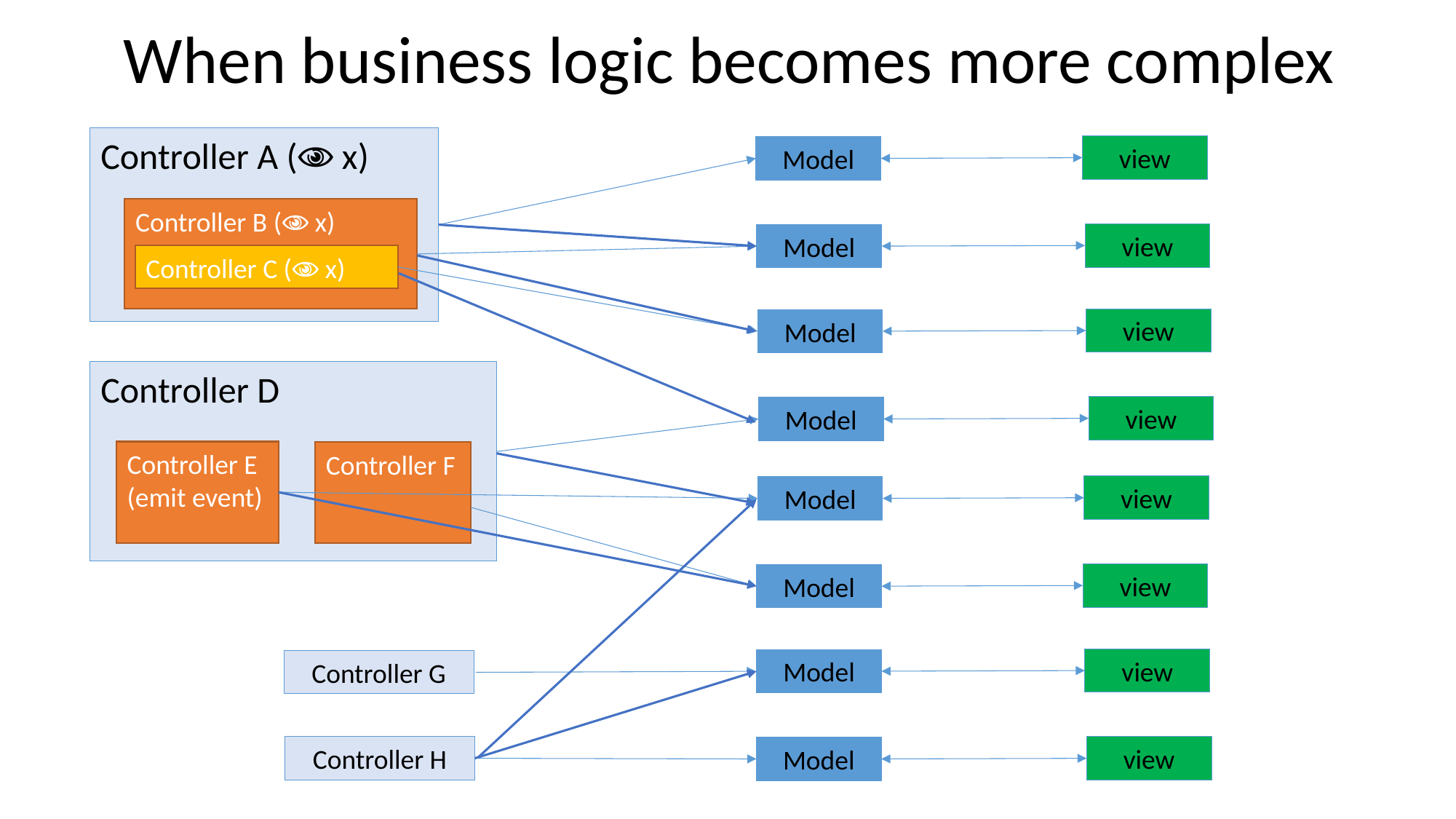

# When business logic becomes more complex
Controller A (👁 x)

view
Model
Controller B (👁 x)

view
Model
Controller C (👁 x)

view
Model
Controller D

Controller E
(emit event)

Controller F

view
Model
view
Model
view
Model
view
Model
Controller G
Controller H
view
Model